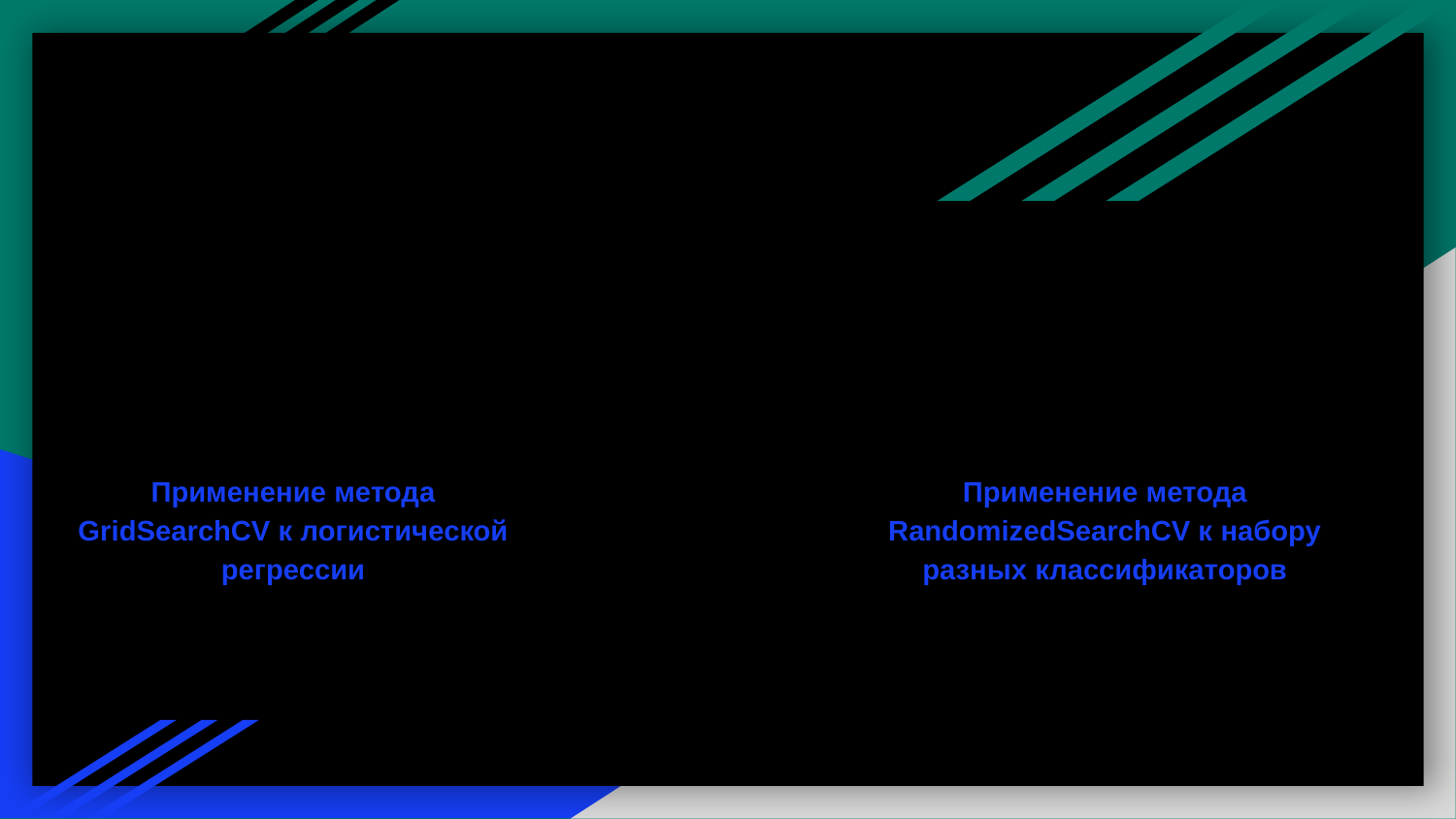

Вторая часть работы:

 Выбор оптимального классификатора и оптимальных параметров с использованием оптимизирующих техник машинного обучения.
Применение метода GridSearchCV к логистической регрессии

Применение метода RandomizedSearchCV к набору разных классификаторов

Получение метрик качества для лучшей модели с лучшими параметрами